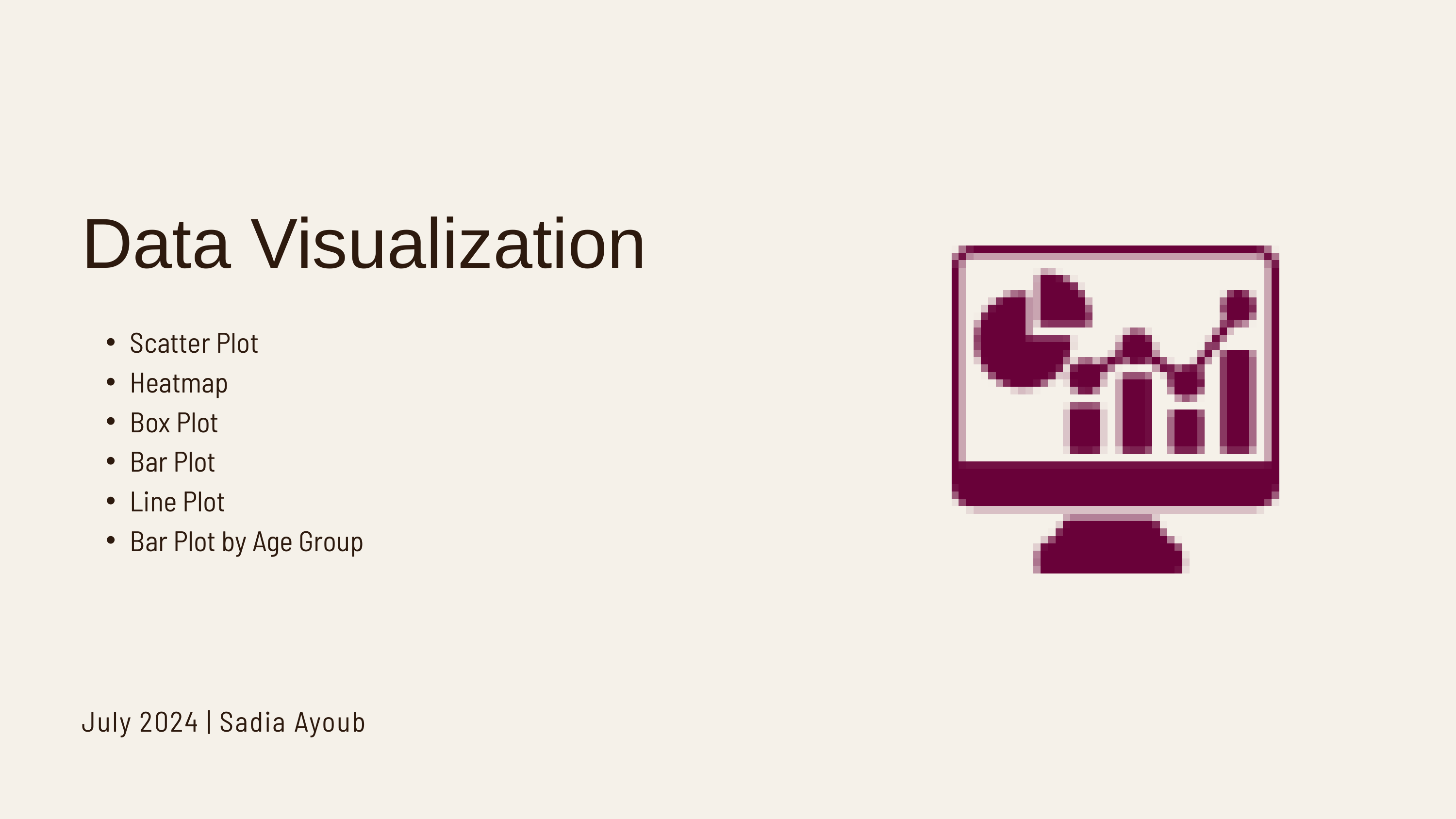

Data Visualization
Scatter Plot
Heatmap
Box Plot
Bar Plot
Line Plot
Bar Plot by Age Group

July 2024 | Sadia Ayoub